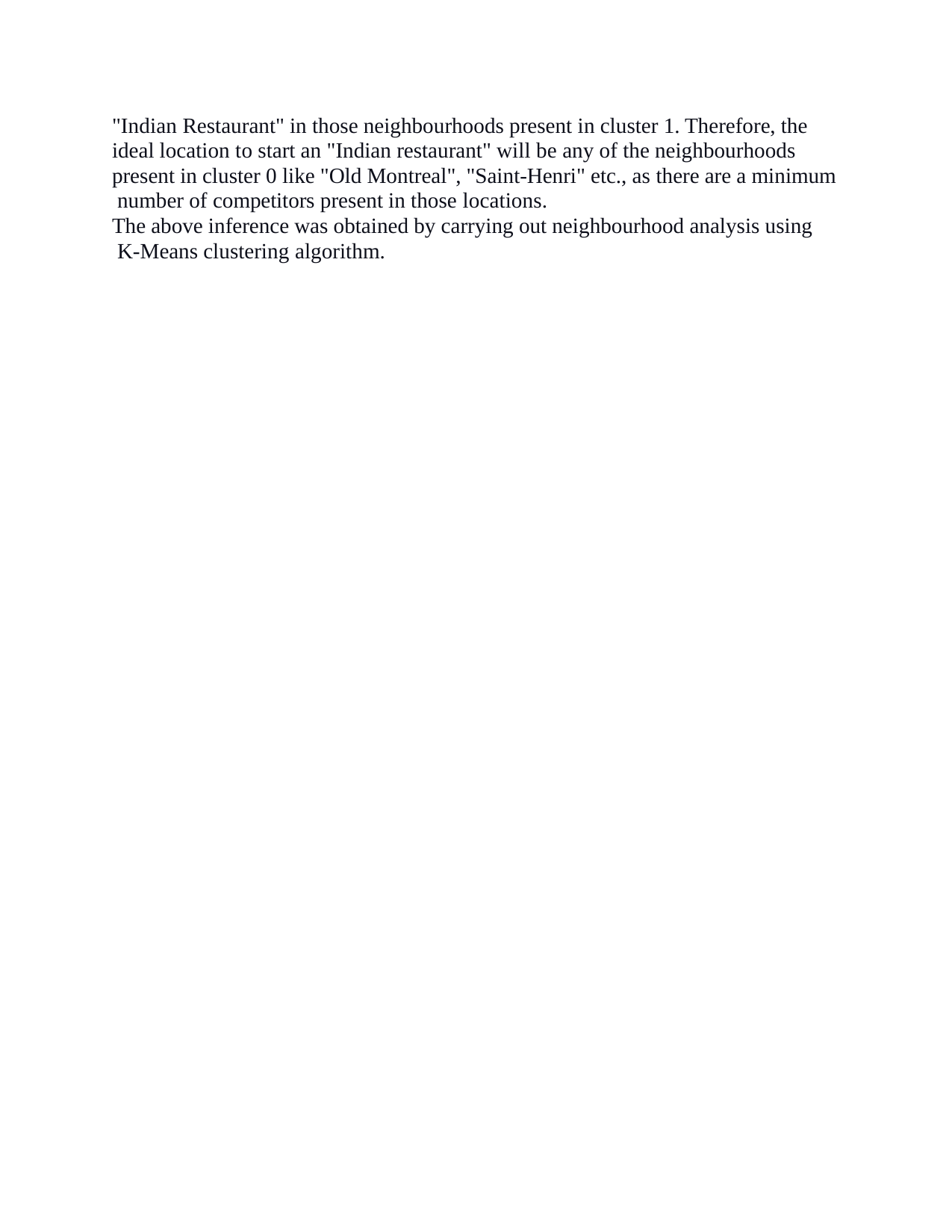

"Indian Restaurant" in those neighbourhoods present in cluster 1. Therefore, the  ideal location to start an "Indian restaurant" will be any of the neighbourhoods  present in cluster 0 like "Old Montreal", "Saint-Henri" etc., as there are a minimum  number of competitors present in those locations.
The above inference was obtained by carrying out neighbourhood analysis using  K-Means clustering algorithm.